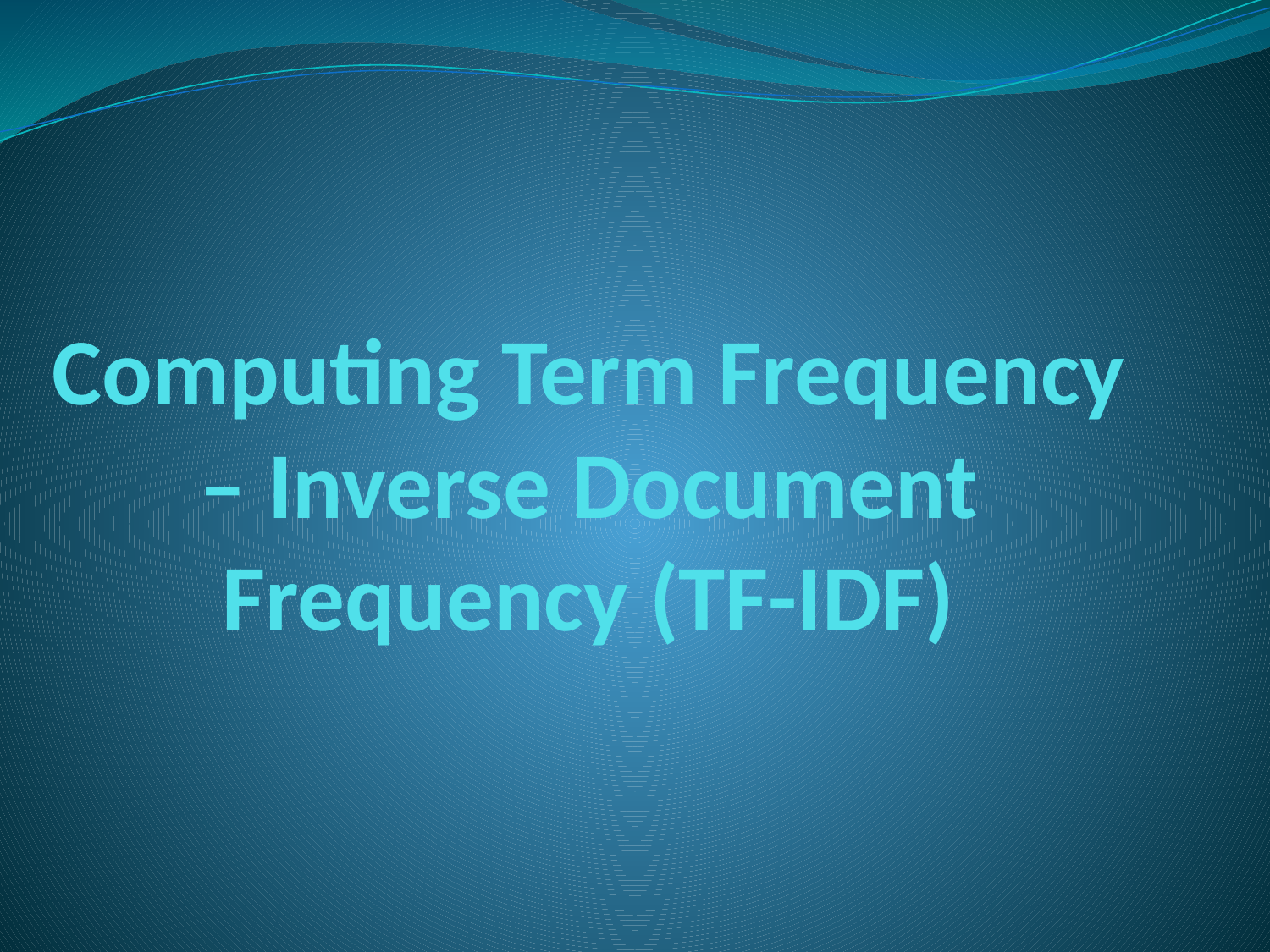

# Computing Term Frequency – Inverse Document Frequency (TF-IDF)